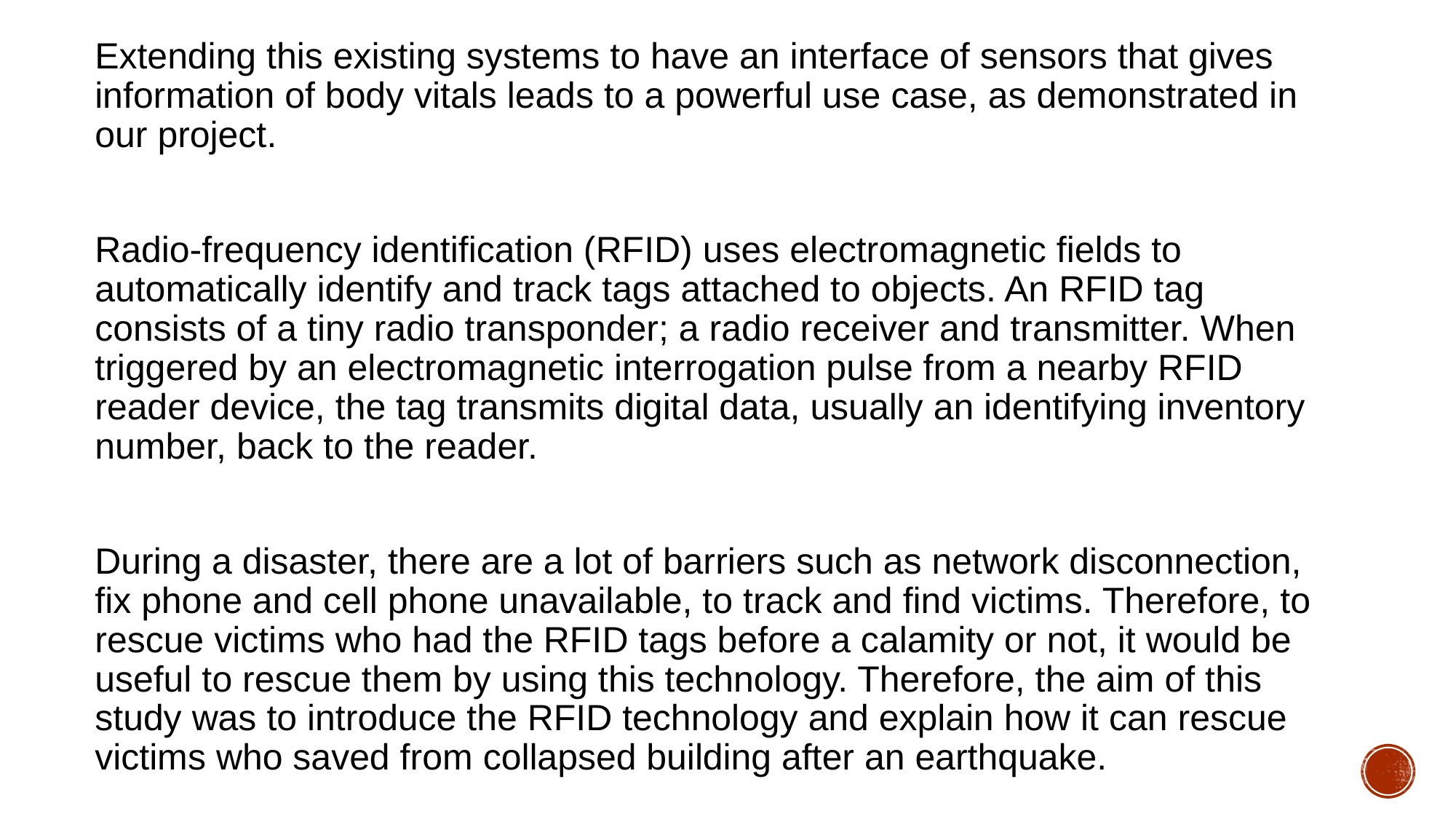

Extending this existing systems to have an interface of sensors that gives information of body vitals leads to a powerful use case, as demonstrated in our project.

Radio-frequency identification (RFID) uses electromagnetic fields to automatically identify and track tags attached to objects. An RFID tag consists of a tiny radio transponder; a radio receiver and transmitter. When triggered by an electromagnetic interrogation pulse from a nearby RFID reader device, the tag transmits digital data, usually an identifying inventory number, back to the reader.

During a disaster, there are a lot of barriers such as network disconnection, fix phone and cell phone unavailable, to track and find victims. Therefore, to rescue victims who had the RFID tags before a calamity or not, it would be useful to rescue them by using this technology. Therefore, the aim of this study was to introduce the RFID technology and explain how it can rescue victims who saved from collapsed building after an earthquake.